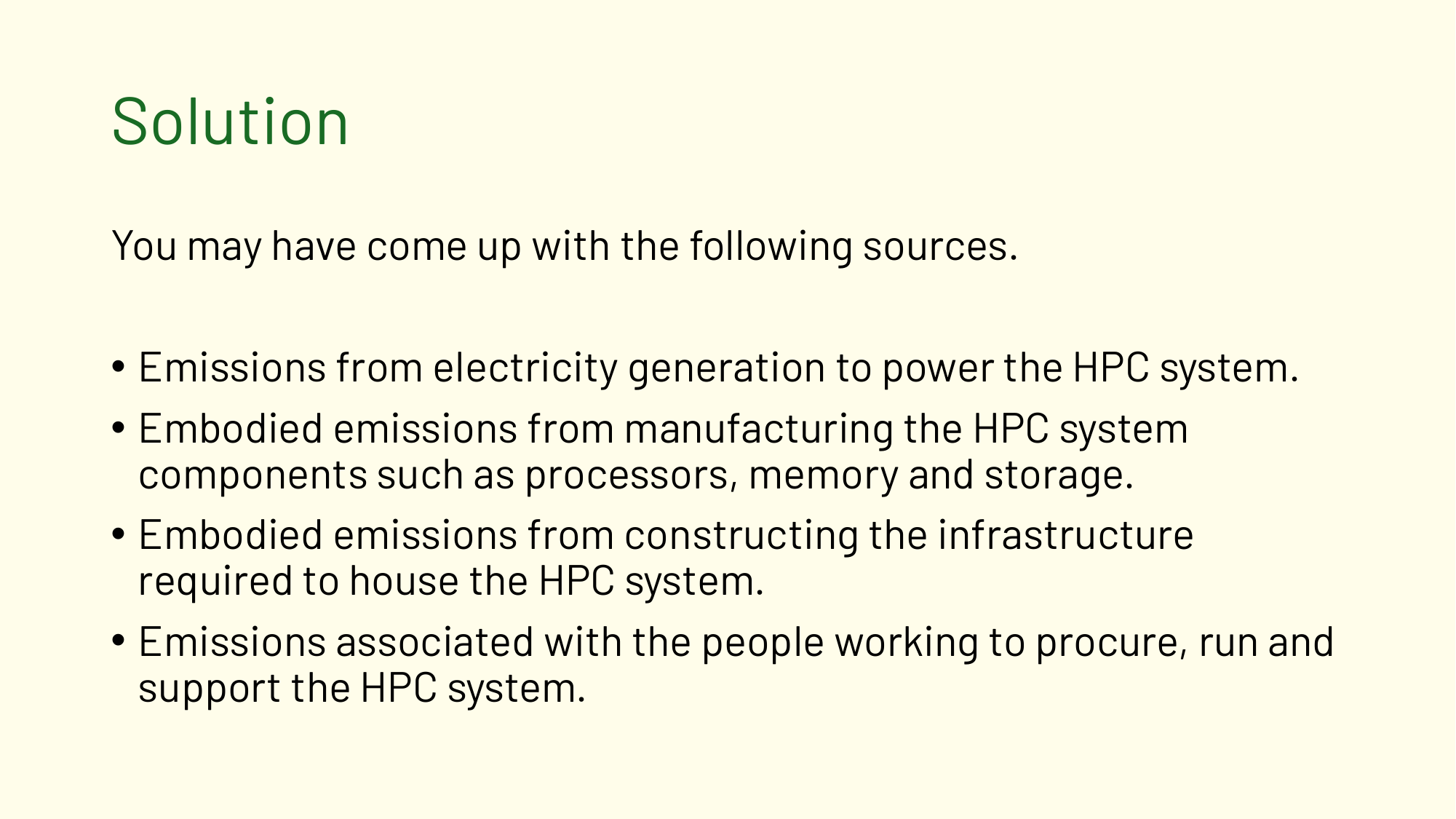

# Solution
You may have come up with the following sources.

Emissions from electricity generation to power the HPC system.
Embodied emissions from manufacturing the HPC system components such as processors, memory and storage.
Embodied emissions from constructing the infrastructure required to house the HPC system.
Emissions associated with the people working to procure, run and support the HPC system.